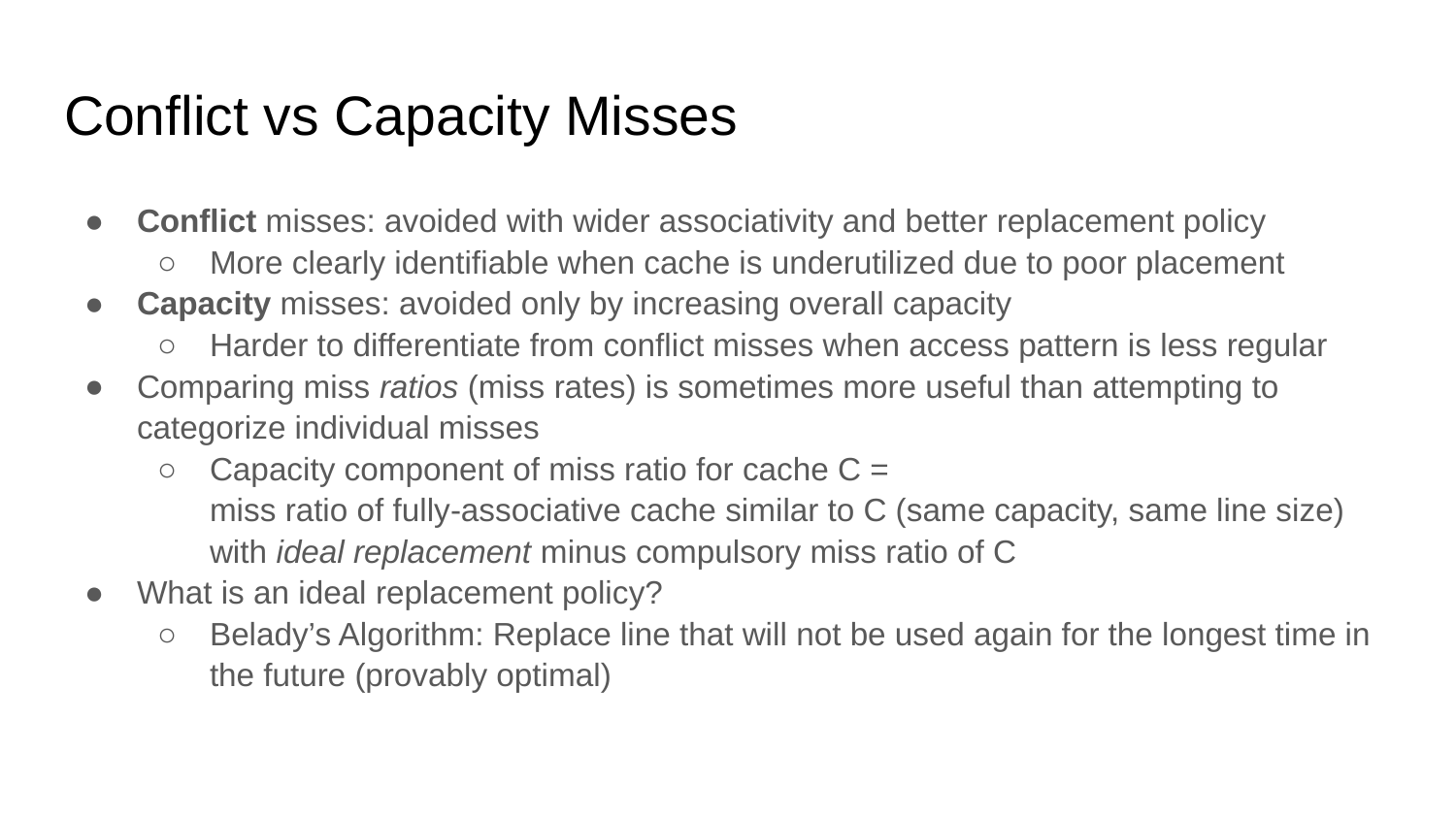

# Conflict vs Capacity Misses
Conflict misses: avoided with wider associativity and better replacement policy
More clearly identifiable when cache is underutilized due to poor placement
Capacity misses: avoided only by increasing overall capacity
Harder to differentiate from conflict misses when access pattern is less regular
Comparing miss ratios (miss rates) is sometimes more useful than attempting to categorize individual misses
Capacity component of miss ratio for cache C =
miss ratio of fully-associative cache similar to C (same capacity, same line size) with ideal replacement minus compulsory miss ratio of C
What is an ideal replacement policy?
Belady’s Algorithm: Replace line that will not be used again for the longest time in the future (provably optimal)